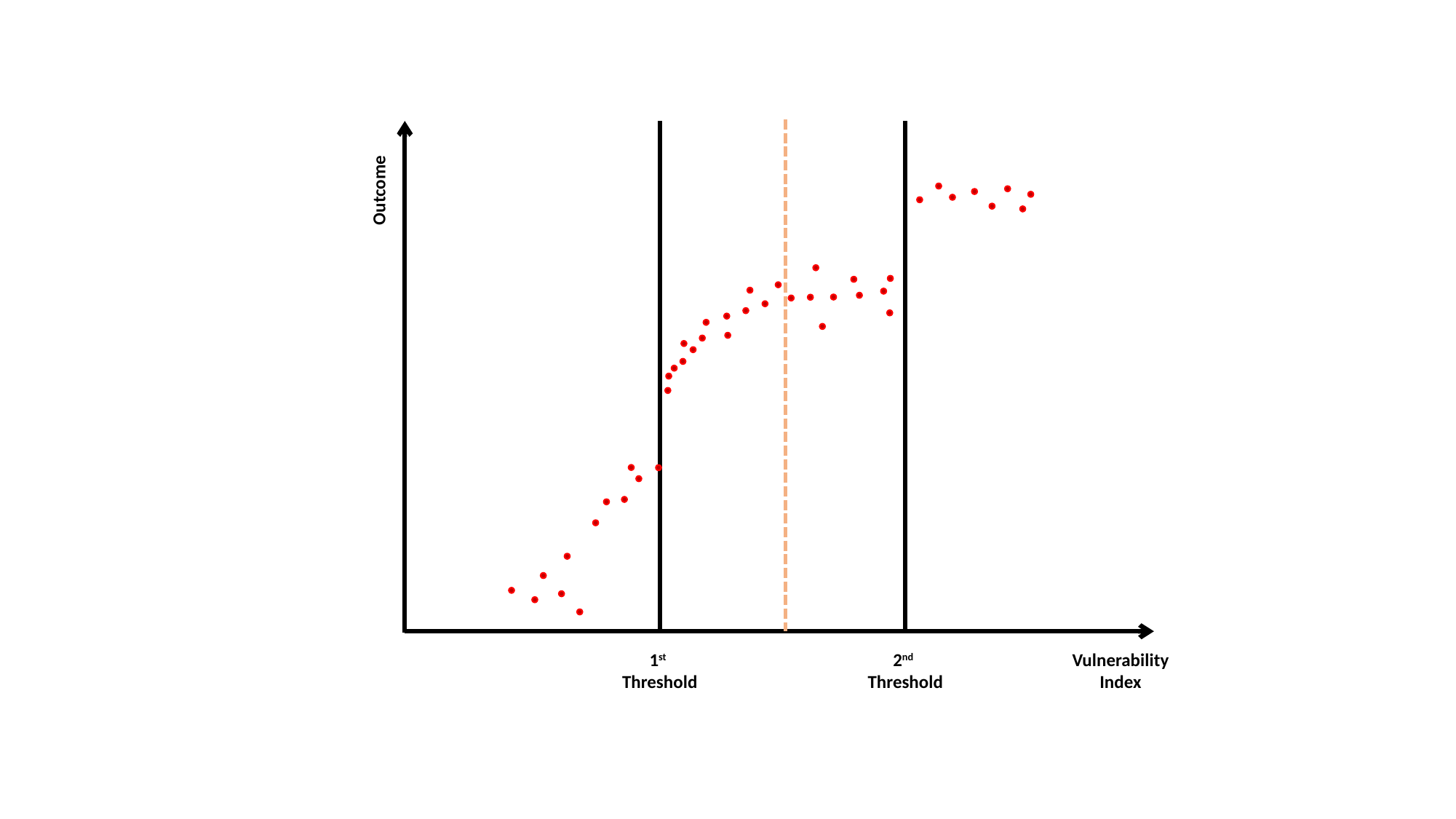

Outcome

2nd
Threshold
Vulnerability Index
1st
Threshold